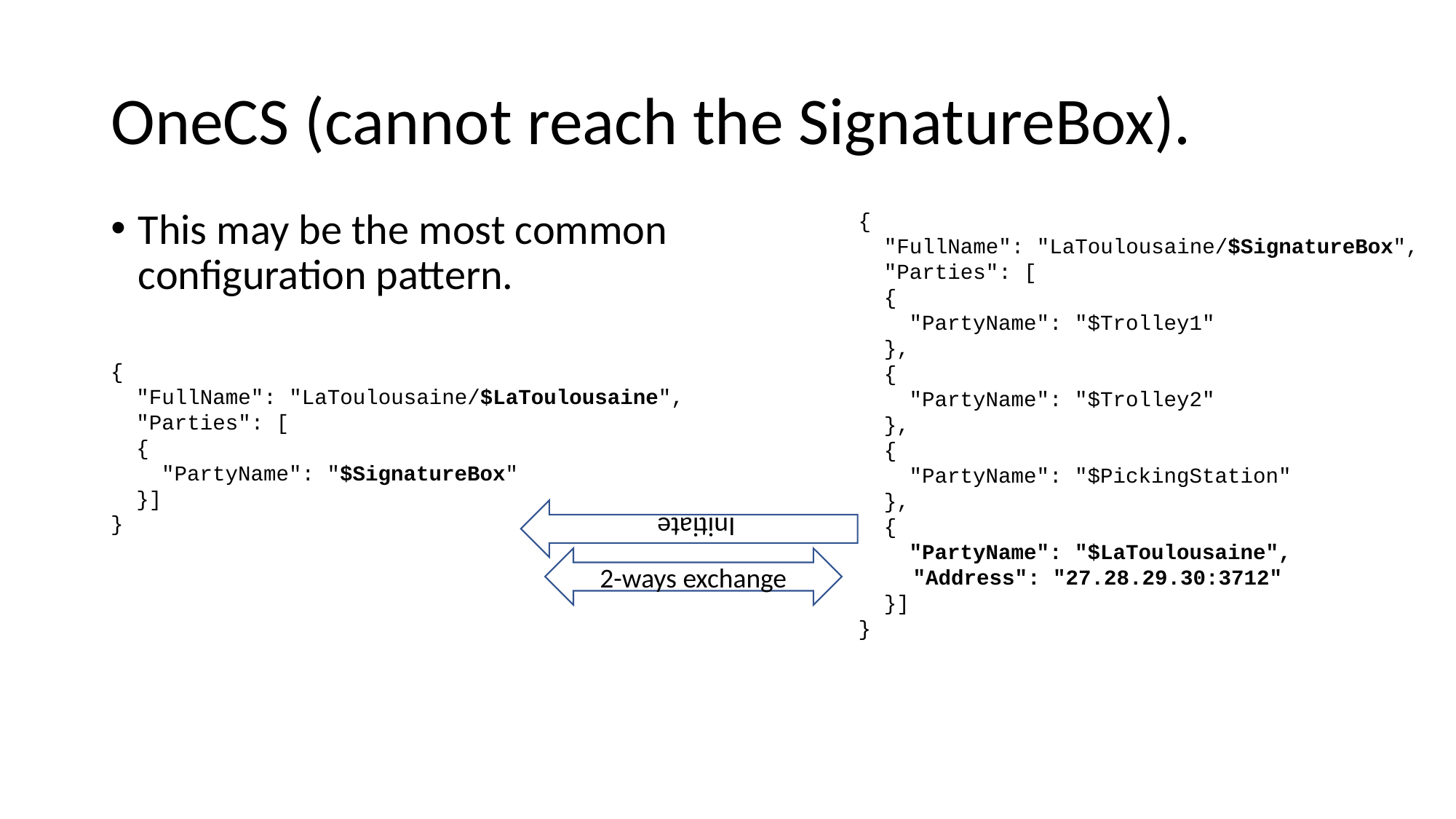

# OneCS (cannot reach the SignatureBox).
This may be the most common configuration pattern.
{
  "FullName": "LaToulousaine/$SignatureBox",
  "Parties": [
  {
    "PartyName": "$Trolley1"
  },
  {
    "PartyName": "$Trolley2"
  },
  {
    "PartyName": "$PickingStation"
  },
  {
    "PartyName": "$LaToulousaine",
"Address": "27.28.29.30:3712"
  }]
}
{
  "FullName": "LaToulousaine/$LaToulousaine",
  "Parties": [
  {
    "PartyName": "$SignatureBox"
  }]
}
Initiate
2-ways exchange